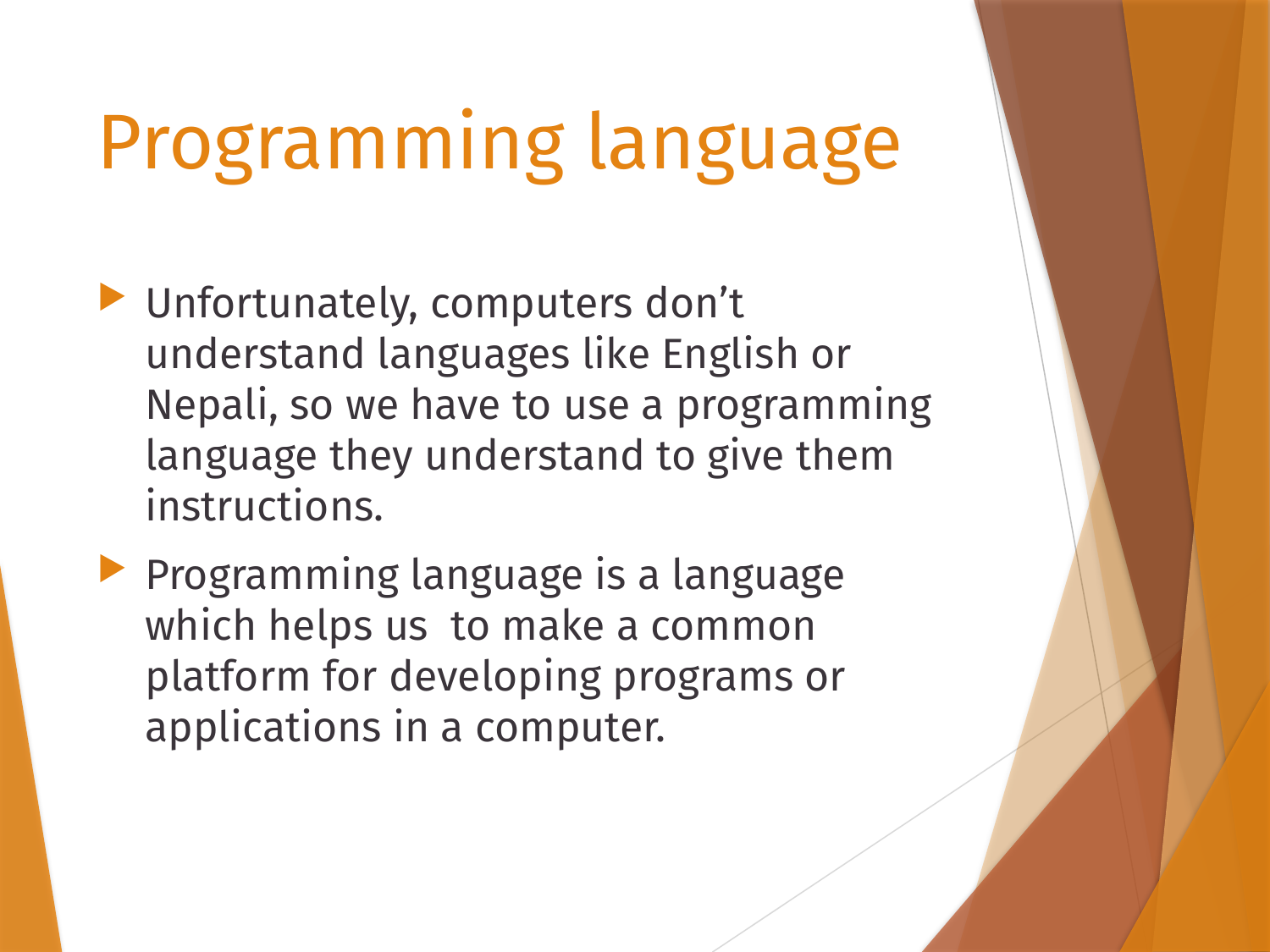

# Programming language
Unfortunately, computers don’t understand languages like English or Nepali, so we have to use a programming language they understand to give them instructions.
Programming language is a language which helps us  to make a common platform for developing programs or applications in a computer.